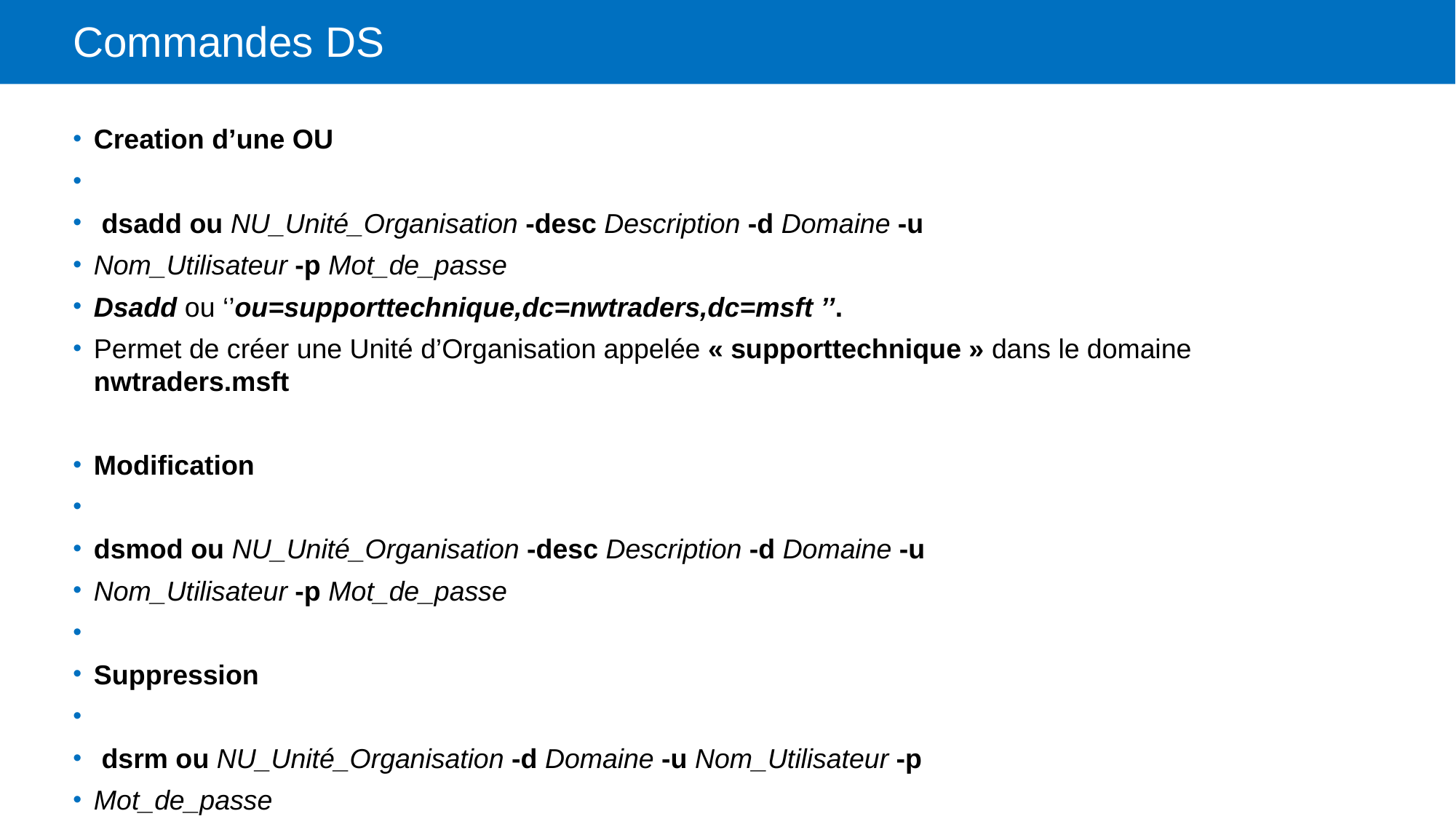

# Commandes DS
Creation d’une OU

 dsadd ou NU_Unité_Organisation -desc Description -d Domaine -u
Nom_Utilisateur -p Mot_de_passe
Dsadd ou ‘’ou=supporttechnique,dc=nwtraders,dc=msft ’’.
Permet de créer une Unité d’Organisation appelée « supporttechnique » dans le domaine nwtraders.msft

Modification

dsmod ou NU_Unité_Organisation -desc Description -d Domaine -u
Nom_Utilisateur -p Mot_de_passe

Suppression

 dsrm ou NU_Unité_Organisation -d Domaine -u Nom_Utilisateur -p
Mot_de_passe